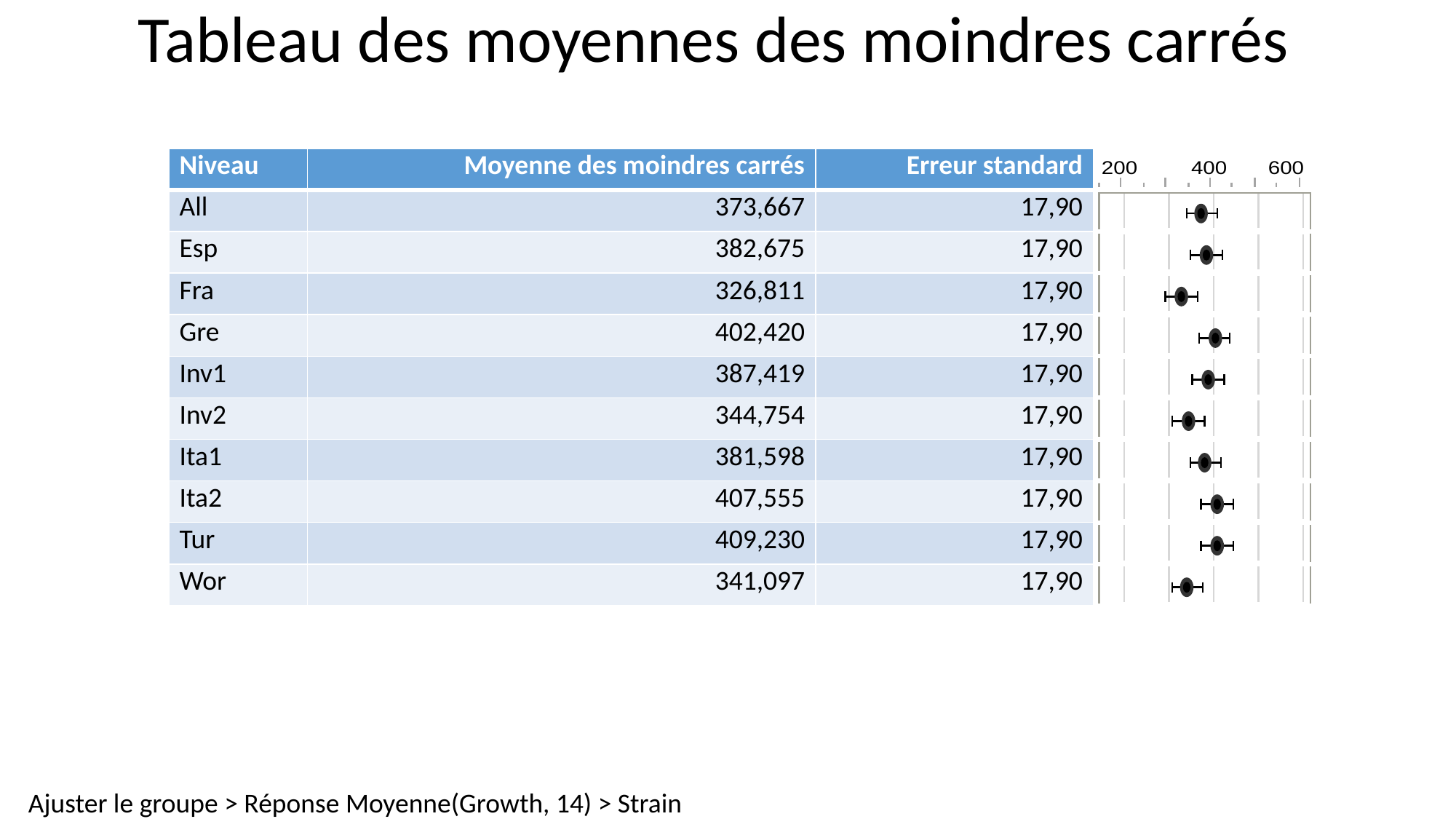

# Tableau des moyennes des moindres carrés
| Niveau | Moyenne des moindres carrés | Erreur standard |  |
| --- | --- | --- | --- |
| All | 373,667 | 17,90 |  |
| Esp | 382,675 | 17,90 |  |
| Fra | 326,811 | 17,90 |  |
| Gre | 402,420 | 17,90 |  |
| Inv1 | 387,419 | 17,90 |  |
| Inv2 | 344,754 | 17,90 |  |
| Ita1 | 381,598 | 17,90 |  |
| Ita2 | 407,555 | 17,90 |  |
| Tur | 409,230 | 17,90 |  |
| Wor | 341,097 | 17,90 |  |
Ajuster le groupe > Réponse Moyenne(Growth, 14) > Strain